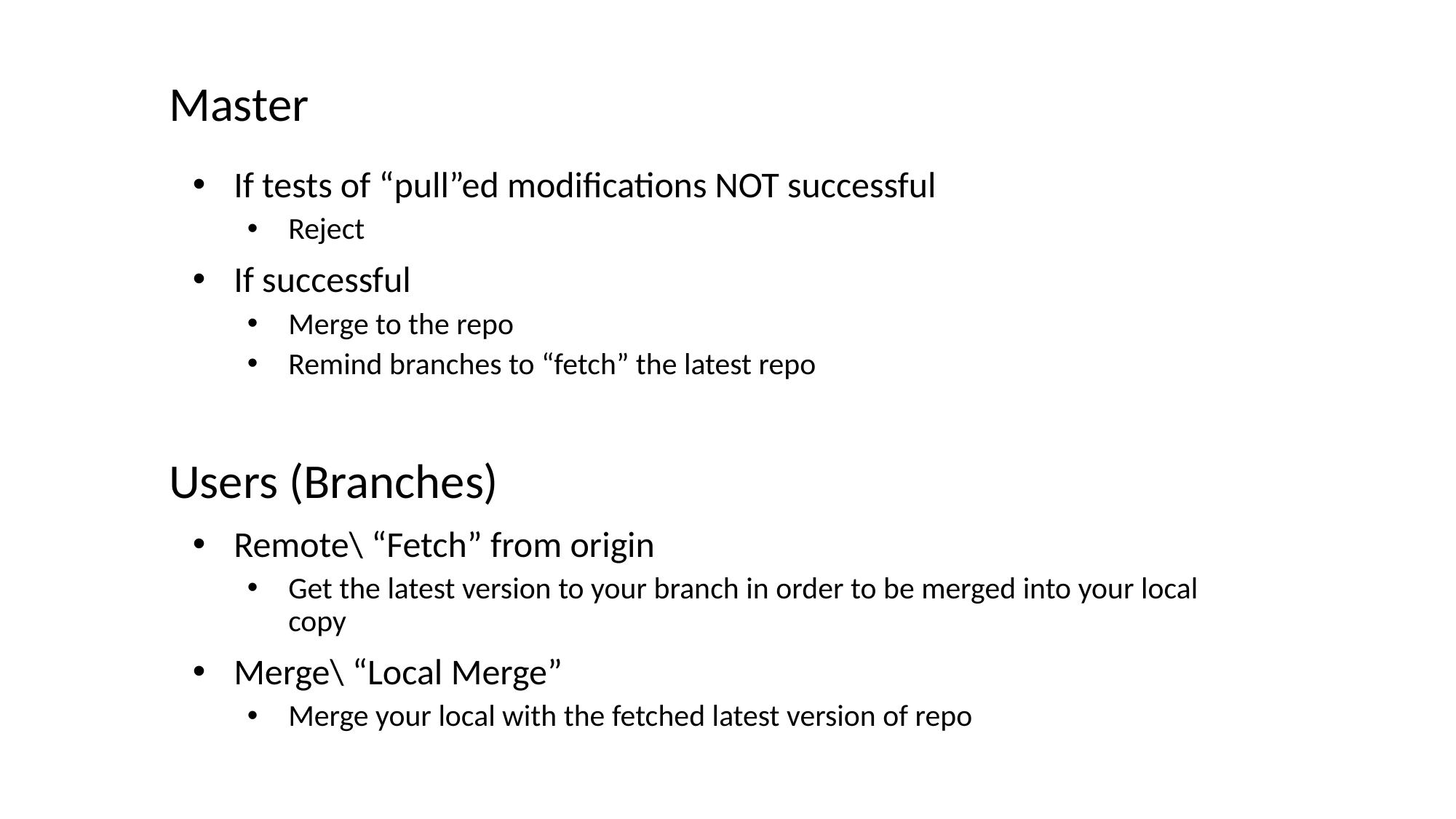

Master
If tests of “pull”ed modifications NOT successful
Reject
If successful
Merge to the repo
Remind branches to “fetch” the latest repo
Users (Branches)
Remote\ “Fetch” from origin
Get the latest version to your branch in order to be merged into your local copy
Merge\ “Local Merge”
Merge your local with the fetched latest version of repo